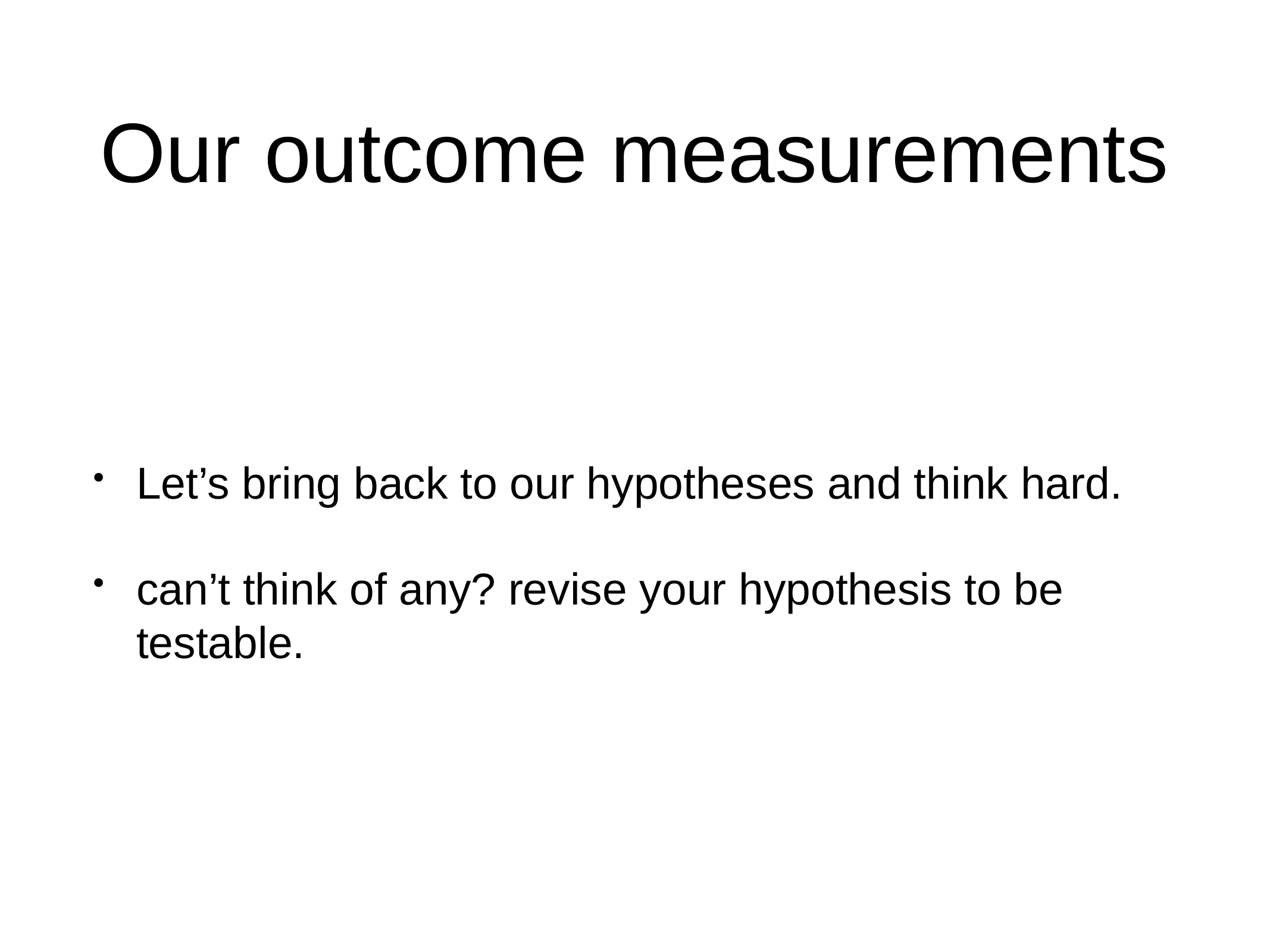

# Our outcome measurements
Let’s bring back to our hypotheses and think hard.
can’t think of any? revise your hypothesis to be testable.